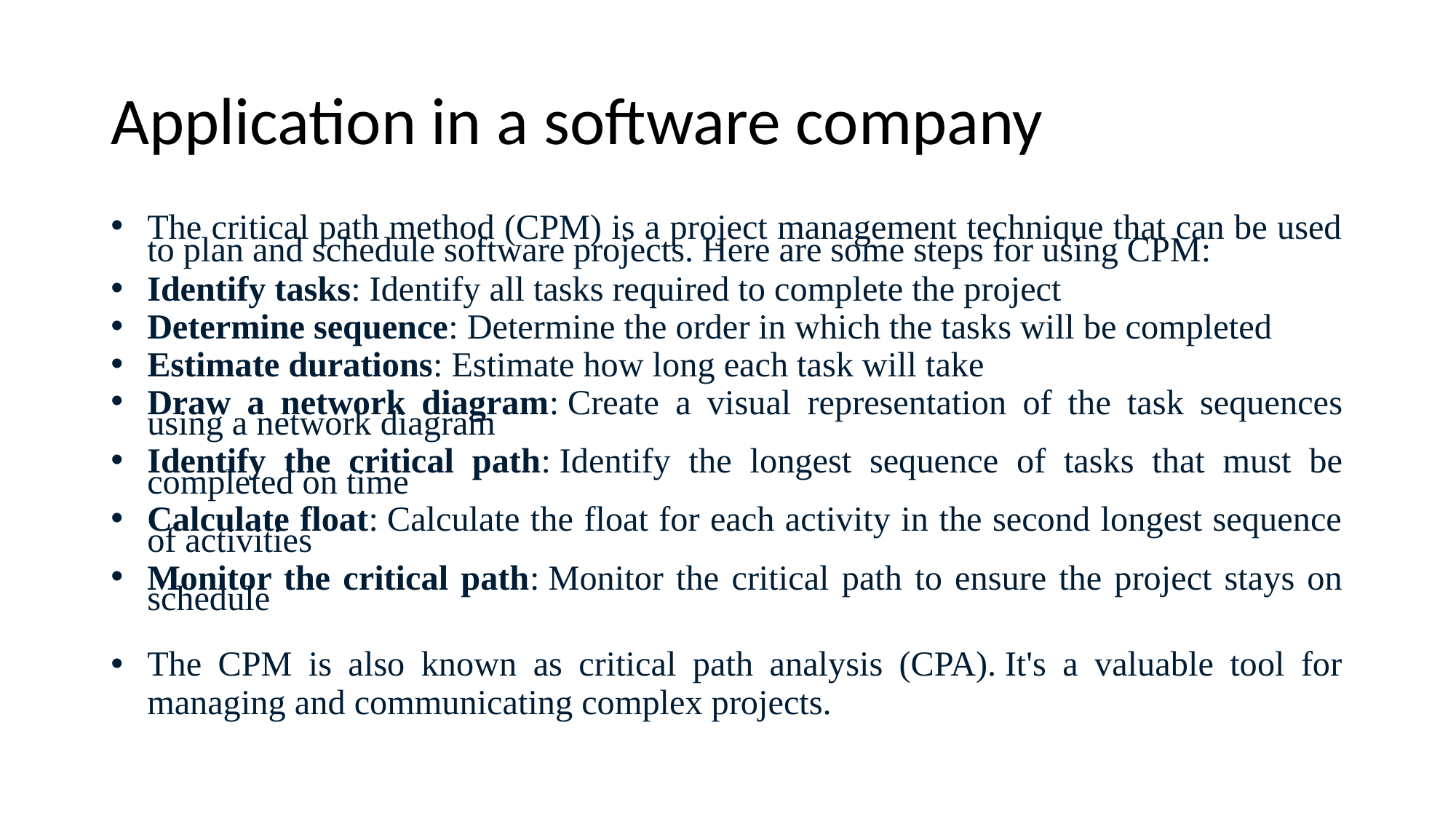

# Application in a software company
The critical path method (CPM) is a project management technique that can be used to plan and schedule software projects. Here are some steps for using CPM:
Identify tasks: Identify all tasks required to complete the project
Determine sequence: Determine the order in which the tasks will be completed
Estimate durations: Estimate how long each task will take
Draw a network diagram: Create a visual representation of the task sequences using a network diagram
Identify the critical path: Identify the longest sequence of tasks that must be completed on time
Calculate float: Calculate the float for each activity in the second longest sequence of activities
Monitor the critical path: Monitor the critical path to ensure the project stays on schedule
The CPM is also known as critical path analysis (CPA). It's a valuable tool for managing and communicating complex projects.